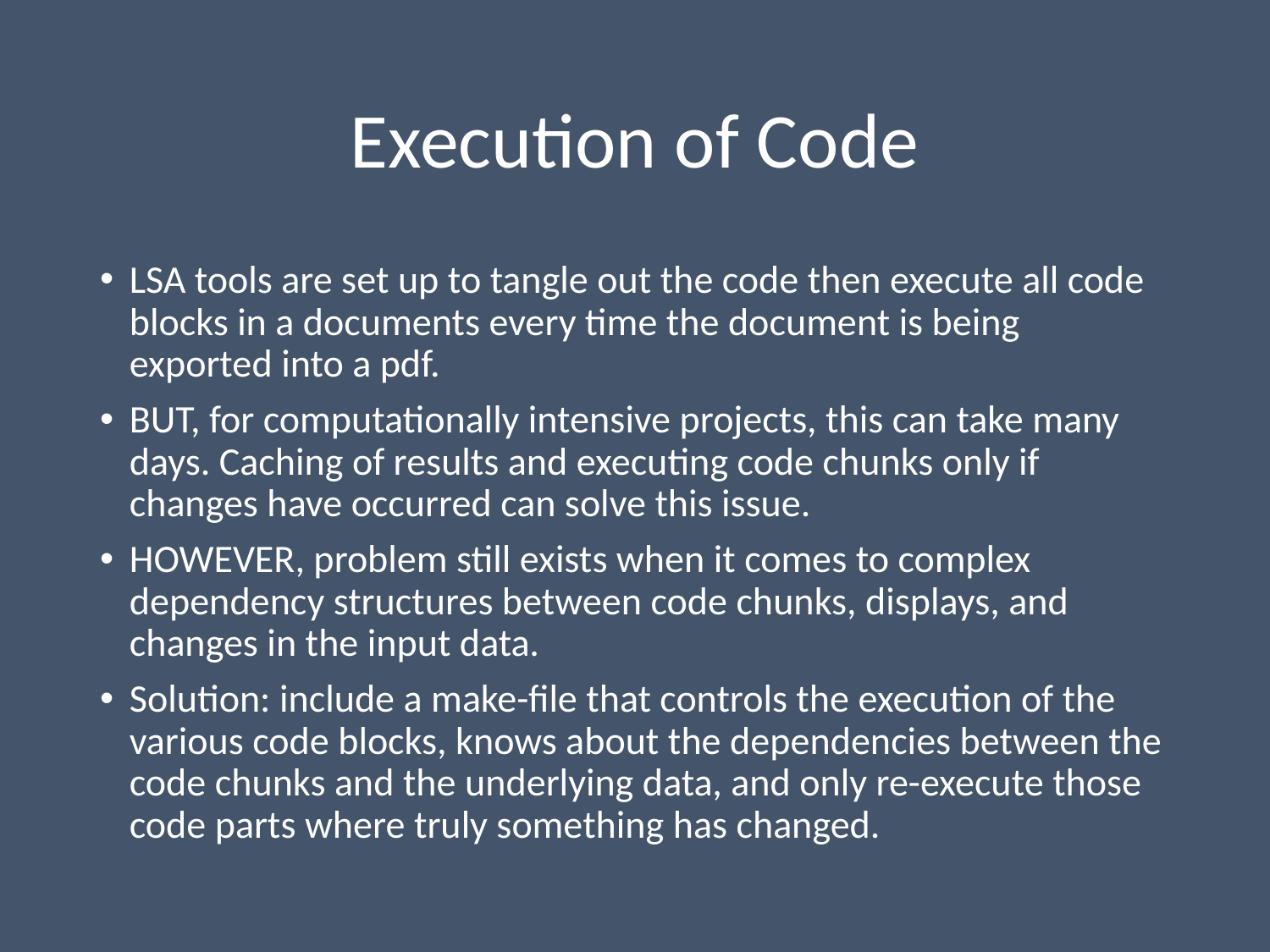

# Execution of Code
LSA tools are set up to tangle out the code then execute all code blocks in a documents every time the document is being exported into a pdf.
BUT, for computationally intensive projects, this can take many days. Caching of results and executing code chunks only if changes have occurred can solve this issue.
HOWEVER, problem still exists when it comes to complex dependency structures between code chunks, displays, and changes in the input data.
Solution: include a make-file that controls the execution of the various code blocks, knows about the dependencies between the code chunks and the underlying data, and only re-execute those code parts where truly something has changed.